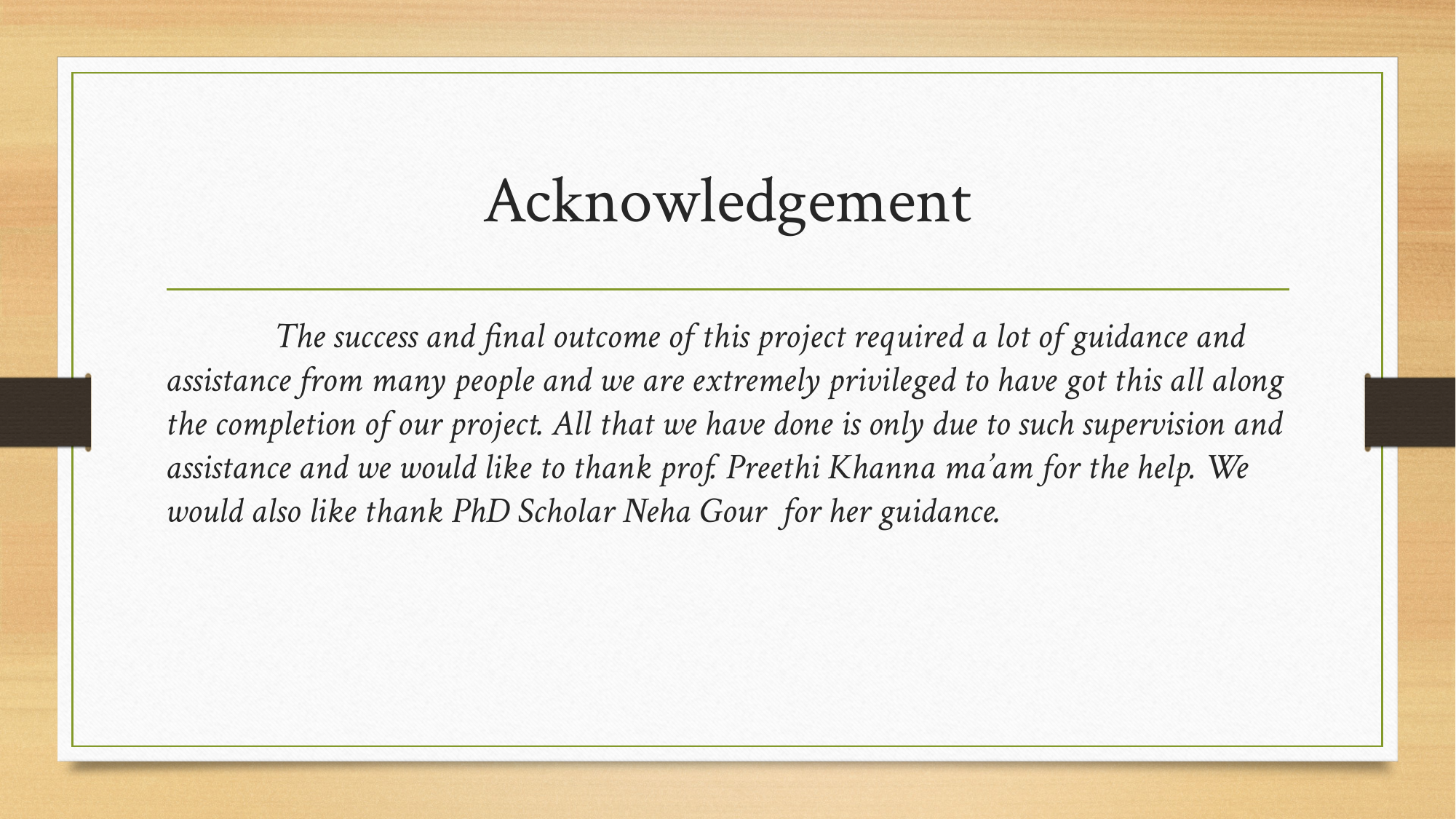

# Acknowledgement
	The success and final outcome of this project required a lot of guidance and assistance from many people and we are extremely privileged to have got this all along the completion of our project. All that we have done is only due to such supervision and assistance and we would like to thank prof. Preethi Khanna ma’am for the help. We would also like thank PhD Scholar Neha Gour  for her guidance.